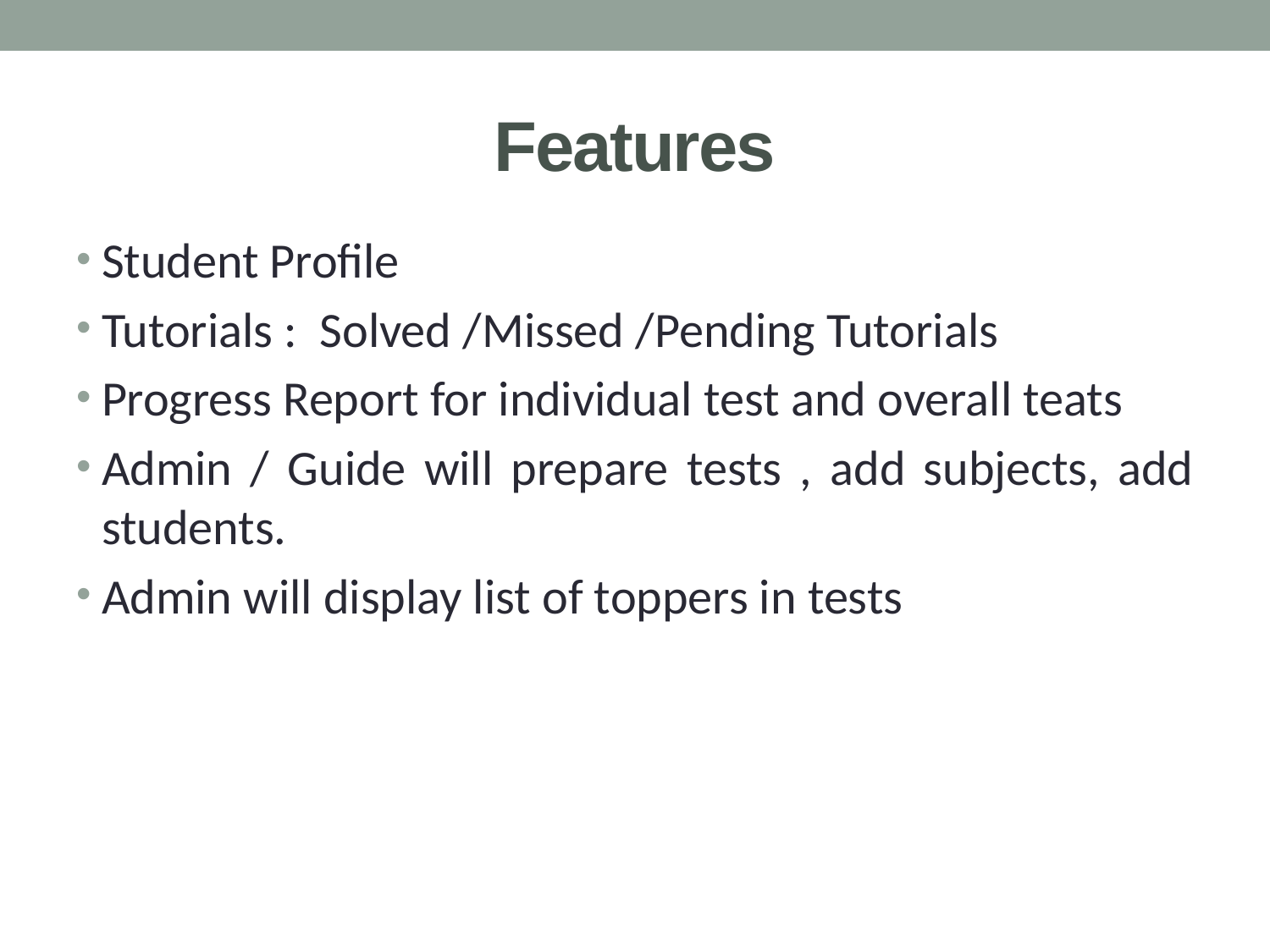

# Features
Student Profile
Tutorials :  Solved /Missed /Pending Tutorials
Progress Report for individual test and overall teats
Admin / Guide will prepare tests , add subjects, add students.
Admin will display list of toppers in tests